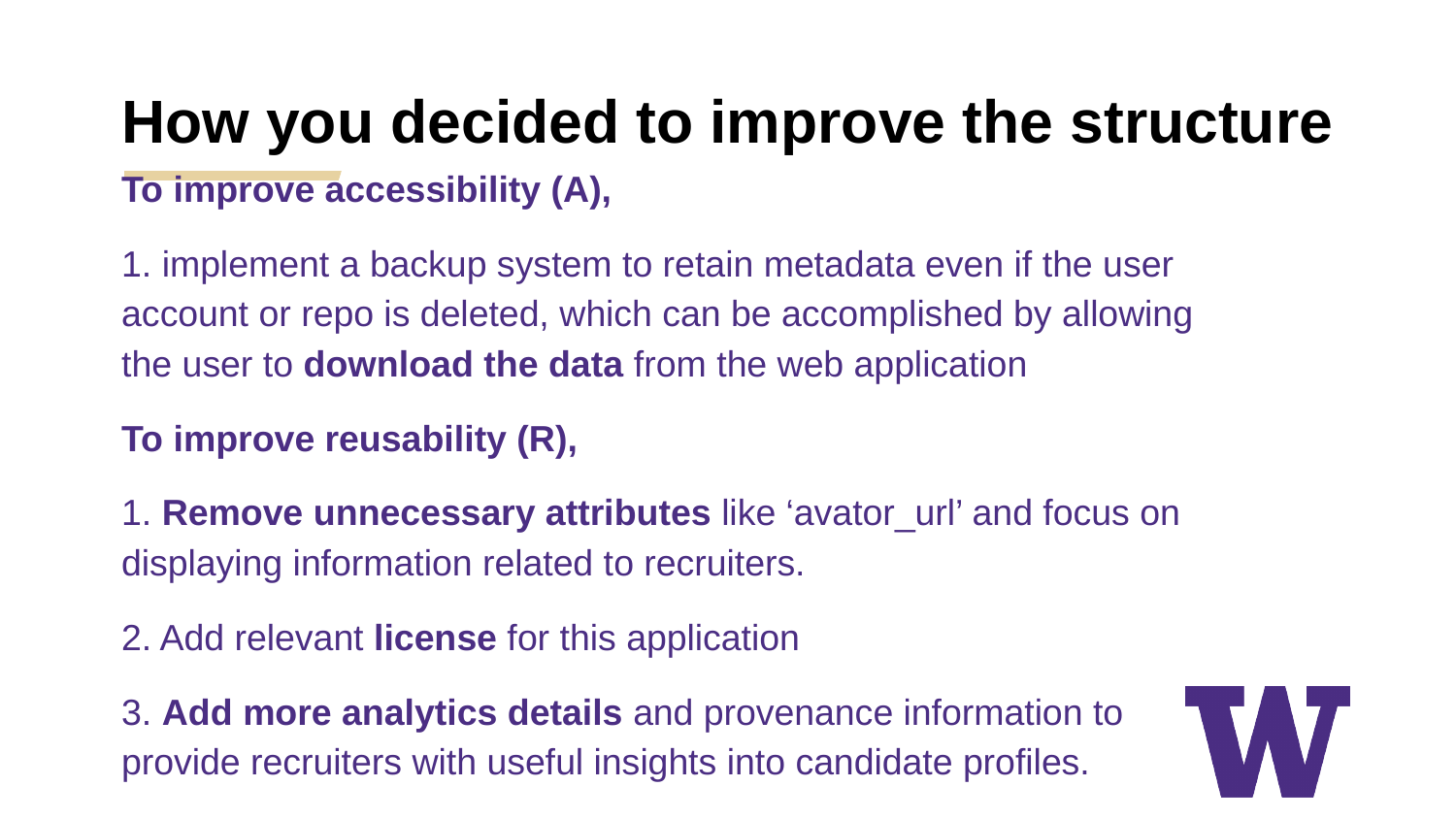

# How you decided to improve the structure
To improve accessibility (A),
1. implement a backup system to retain metadata even if the user account or repo is deleted, which can be accomplished by allowing the user to download the data from the web application
To improve reusability (R),
1. Remove unnecessary attributes like ‘avator_url’ and focus on displaying information related to recruiters.
2. Add relevant license for this application
3. Add more analytics details and provenance information to provide recruiters with useful insights into candidate profiles.